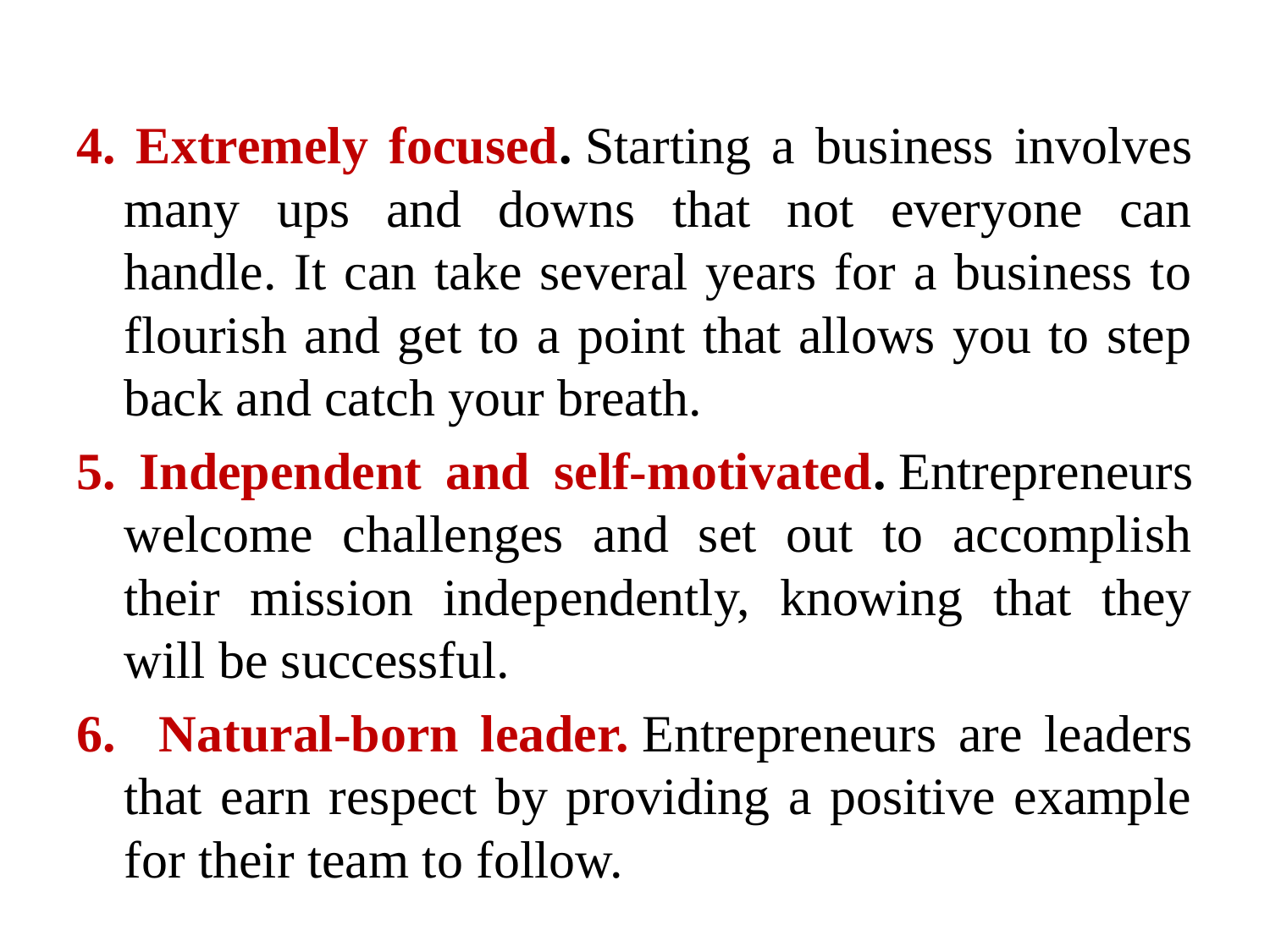

4. Extremely focused. Starting a business involves many ups and downs that not everyone can handle. It can take several years for a business to flourish and get to a point that allows you to step back and catch your breath.
5. Independent and self-motivated. Entrepreneurs welcome challenges and set out to accomplish their mission independently, knowing that they will be successful.
6.  Natural-born leader. Entrepreneurs are leaders that earn respect by providing a positive example for their team to follow.